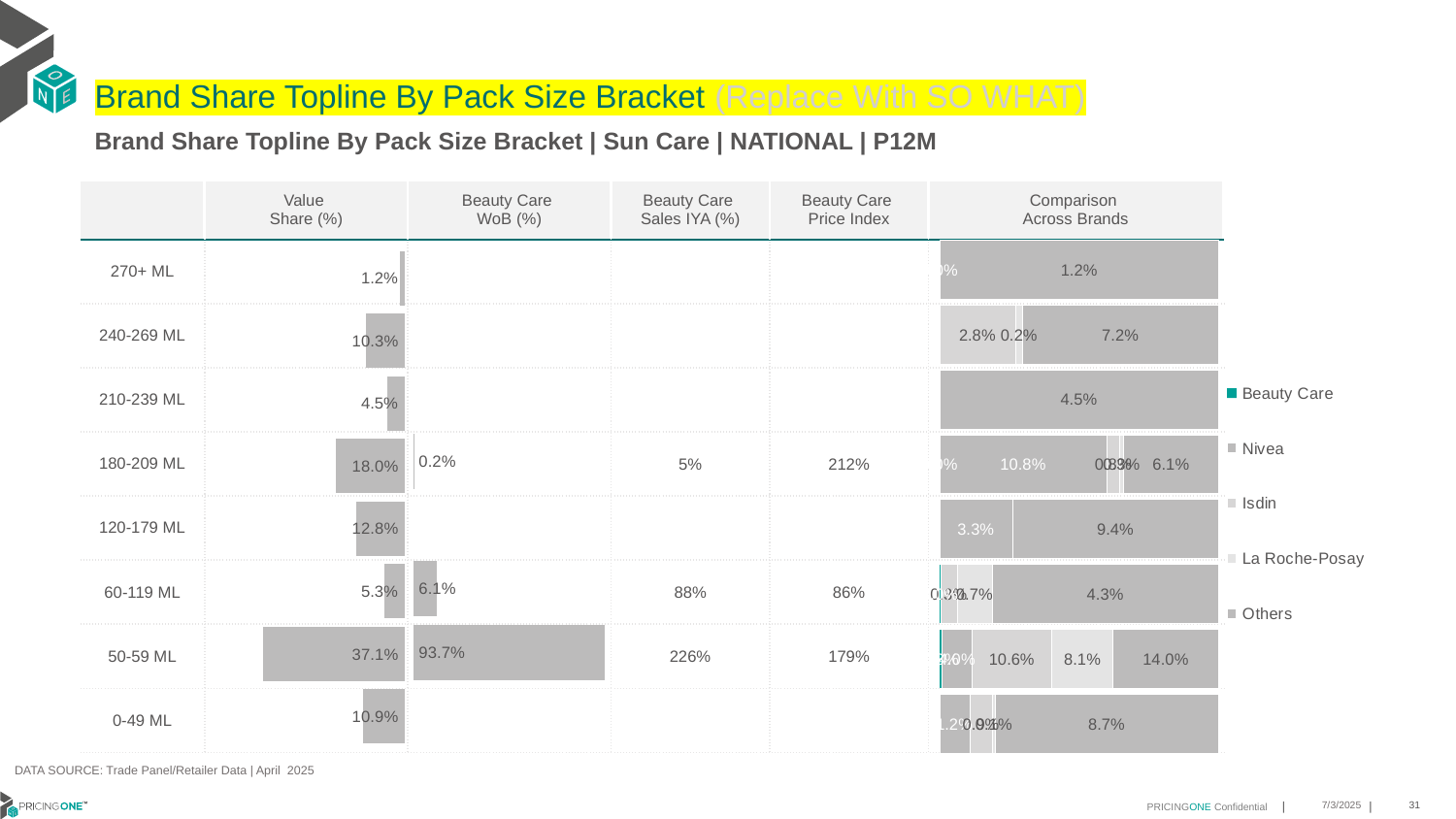

# Brand Share Topline By Pack Size Bracket (Replace With SO WHAT)
Brand Share Topline By Pack Size Bracket | Sun Care | NATIONAL | P12M
|  | Value Share (%) | Beauty Care WoB (%) | Beauty Care Sales IYA (%) | Beauty Care Price Index | Comparison Across Brands |
| --- | --- | --- | --- | --- | --- |
| 270+ ML |  |  |  |  |  |
| 240-269 ML |  |  |  |  |  |
| 210-239 ML |  |  |  |  |  |
| 180-209 ML |  |  | 5% | 212% |  |
| 120-179 ML |  |  |  |  |  |
| 60-119 ML |  |  | 88% | 86% |  |
| 50-59 ML |  |  | 226% | 179% |  |
| 0-49 ML |  |  |  |  |  |

### Chart

| Category | Beauty Care | Nivea | Isdin | La Roche-Posay | Others |
|---|---|---|---|---|---|
| 270+ ML | None | 2.711969049952712e-05 | None | None | 0.011789398454260098 |
| 240-269 ML | None | None | 0.02809319209308141 | 0.0024281008184621746 | 0.0720708287624411 |
| 210-239 ML | None | None | None | None | 0.044696005610716065 |
| 180-209 ML | 4.853290689558576e-06 | 0.10834912506995814 | 0.007958801532128728 | 0.002797589392351492 | 0.06120329853267147 |
| 120-179 ML | None | 0.0333308613511571 | None | None | 0.09437010095417091 |
| 60-119 ML | 0.00019640458253570862 | None | 0.00317090518710957 | 0.006736759467079358 | 0.043356296127904446 |
| 50-59 ML | 0.003013640179718653 | 0.0404398545446063 | 0.10575477184083436 | 0.08132726944751732 | 0.140236053333825 |
| 0-49 ML | None | 0.01177553208410081 | 0.008944331079990838 | 0.0008743865745442695 | 0.0870545199976456 |

### Chart

| Category | Value Share |
|---|---|
|  | 0.011816518144759626 |

### Chart

| Category | Brand WoB % |
|---|---|
|  | None |
DATA SOURCE: Trade Panel/Retailer Data | April  2025

7/3/2025
31